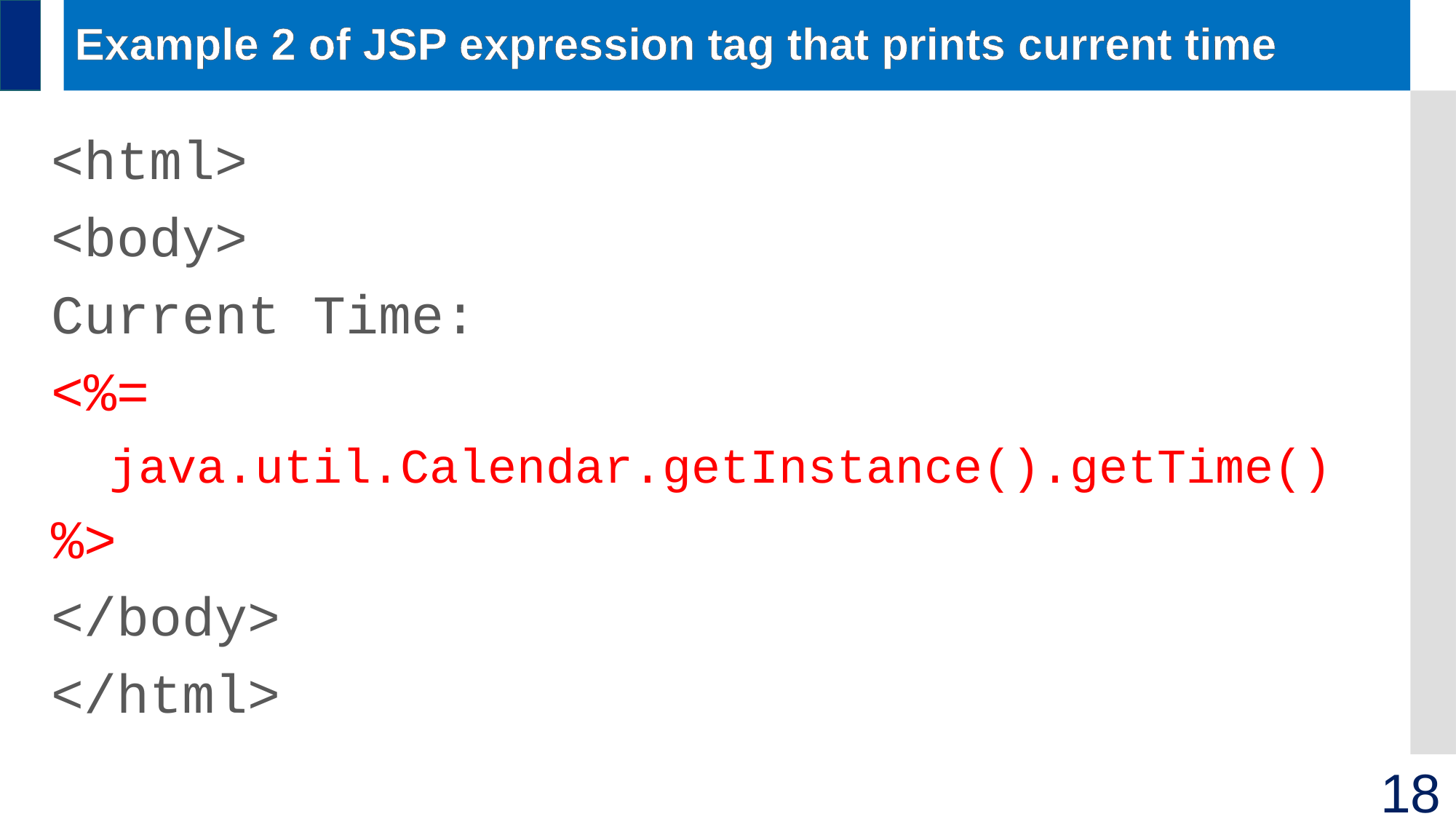

# Example 2 of JSP expression tag that prints current time
<html>
<body>
Current Time:
<%=
  java.util.Calendar.getInstance().getTime()
%>
</body>
</html>
18